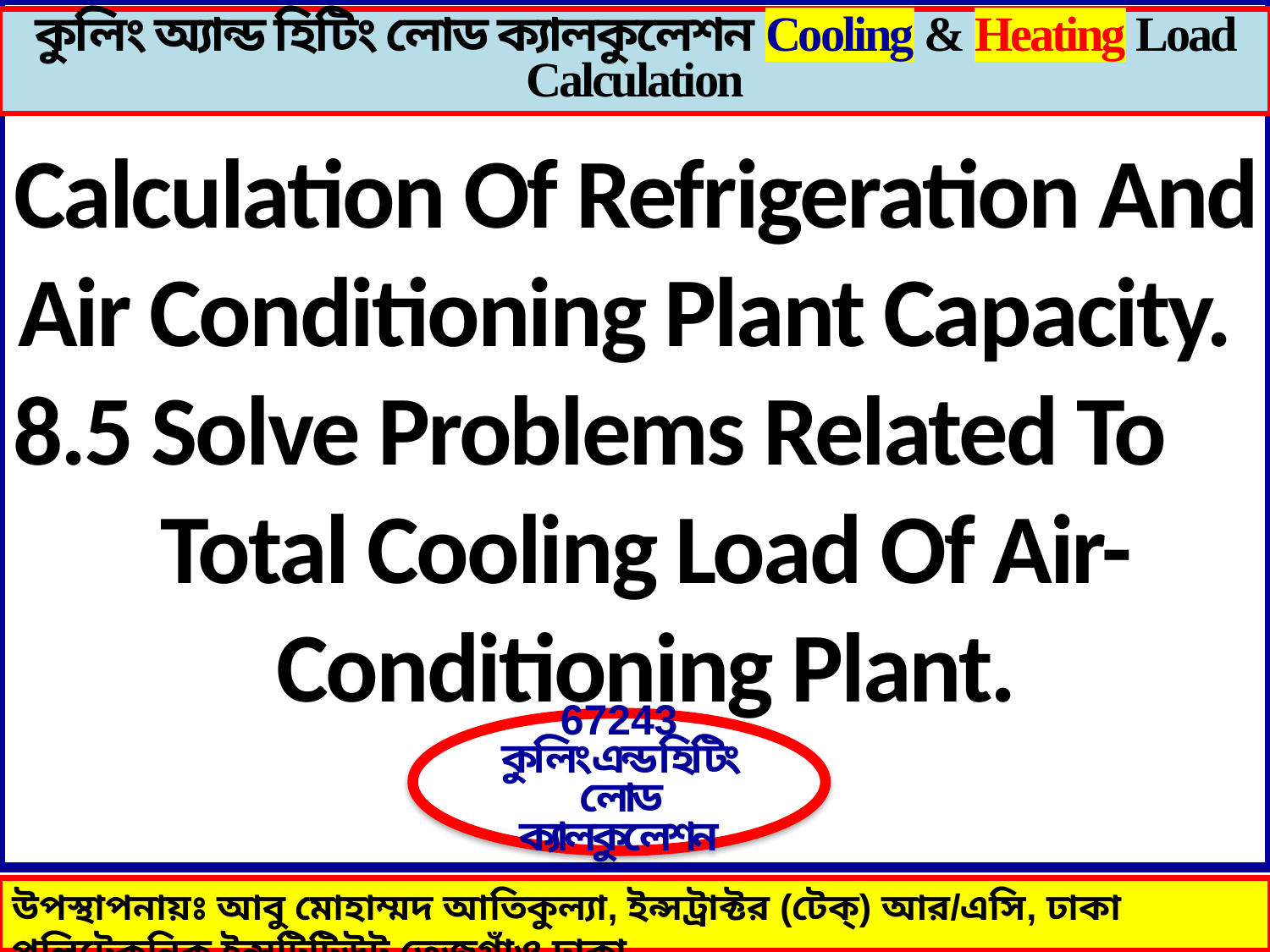

8.4 Describe The Procedure Of
Calculation Of Refrigeration And
Air Conditioning Plant Capacity.
8.5 Solve Problems Related To
 Total Cooling Load Of Air-
 Conditioning Plant.

কুলিং অ্যান্ড ‍হিটিং লোড ক্যালকুলেশন Cooling & Heating Load Calculation
67243
কুলিং এন্ড হিটিং লোড ক্যালকুলেশন
উপস্থাপনায়ঃ আবু মোহাম্মদ আতিকুল্যা, ইন্সট্রাক্টর (টেক্) আর/এসি, ঢাকা পলিটেকনিক ইন্সটিটিউট,তেজগাঁও,ঢাকা